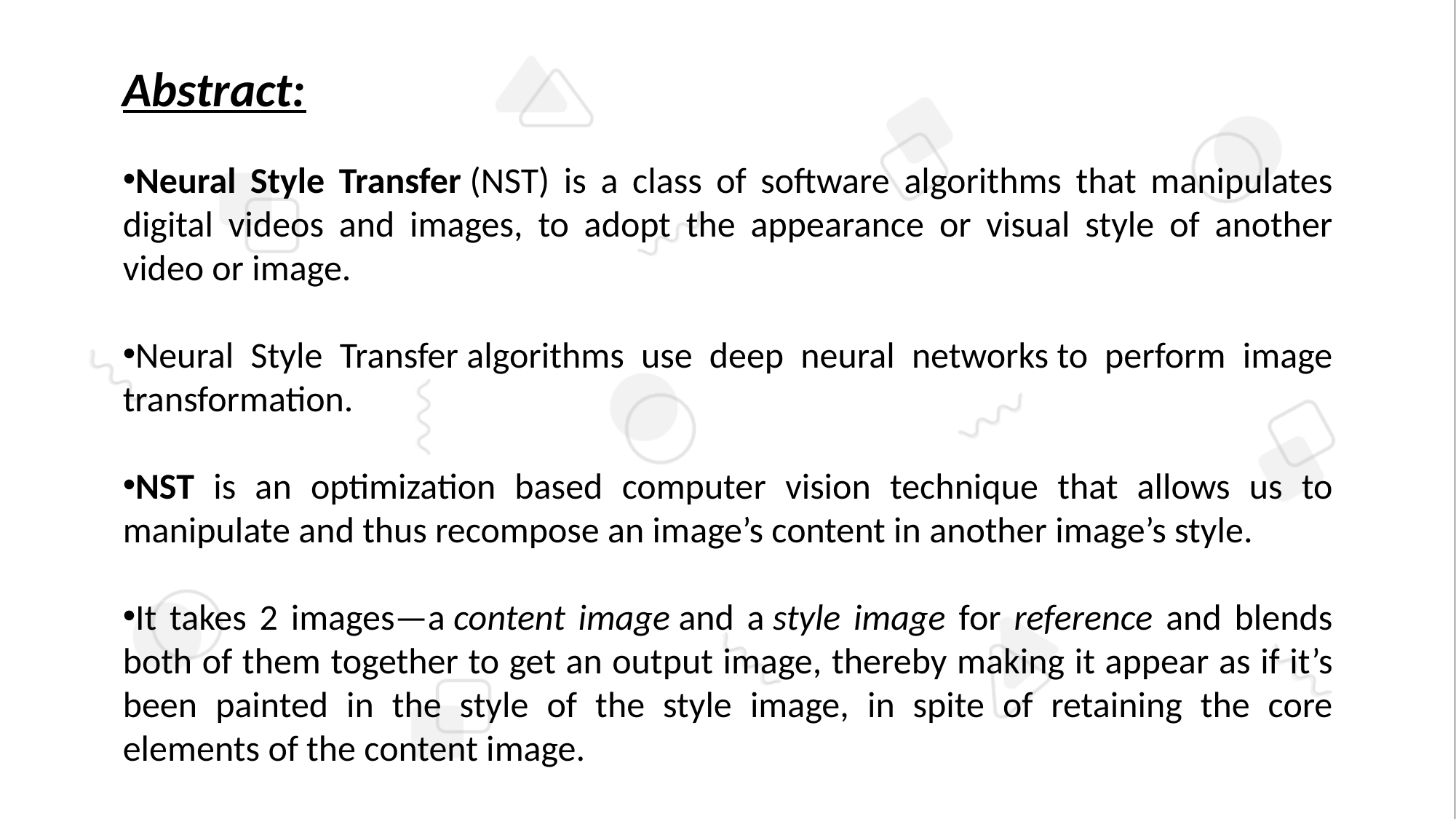

Abstract:
Neural Style Transfer (NST) is a class of software algorithms that manipulates digital videos and images, to adopt the appearance or visual style of another video or image.

Neural Style Transfer algorithms use deep neural networks to perform image transformation.

NST is an optimization based computer vision technique that allows us to manipulate and thus recompose an image’s content in another image’s style.

It takes 2 images—a content image and a style image for reference and blends both of them together to get an output image, thereby making it appear as if it’s been painted in the style of the style image, in spite of retaining the core elements of the content image.